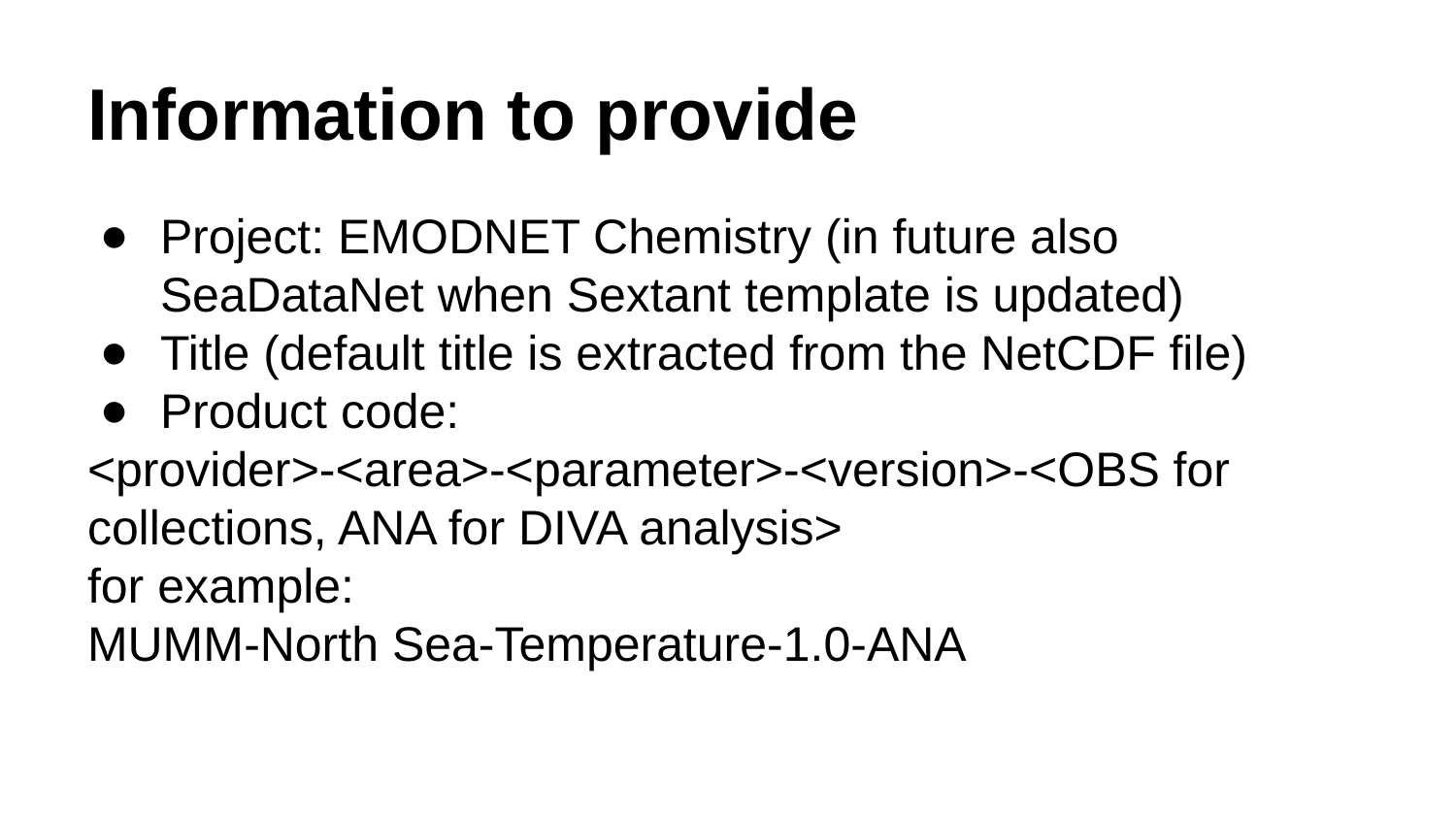

# Information to provide
Project: EMODNET Chemistry (in future also SeaDataNet when Sextant template is updated)
Title (default title is extracted from the NetCDF file)
Product code:
<provider>-<area>-<parameter>-<version>-<OBS for collections, ANA for DIVA analysis>
for example:
MUMM-North Sea-Temperature-1.0-ANA